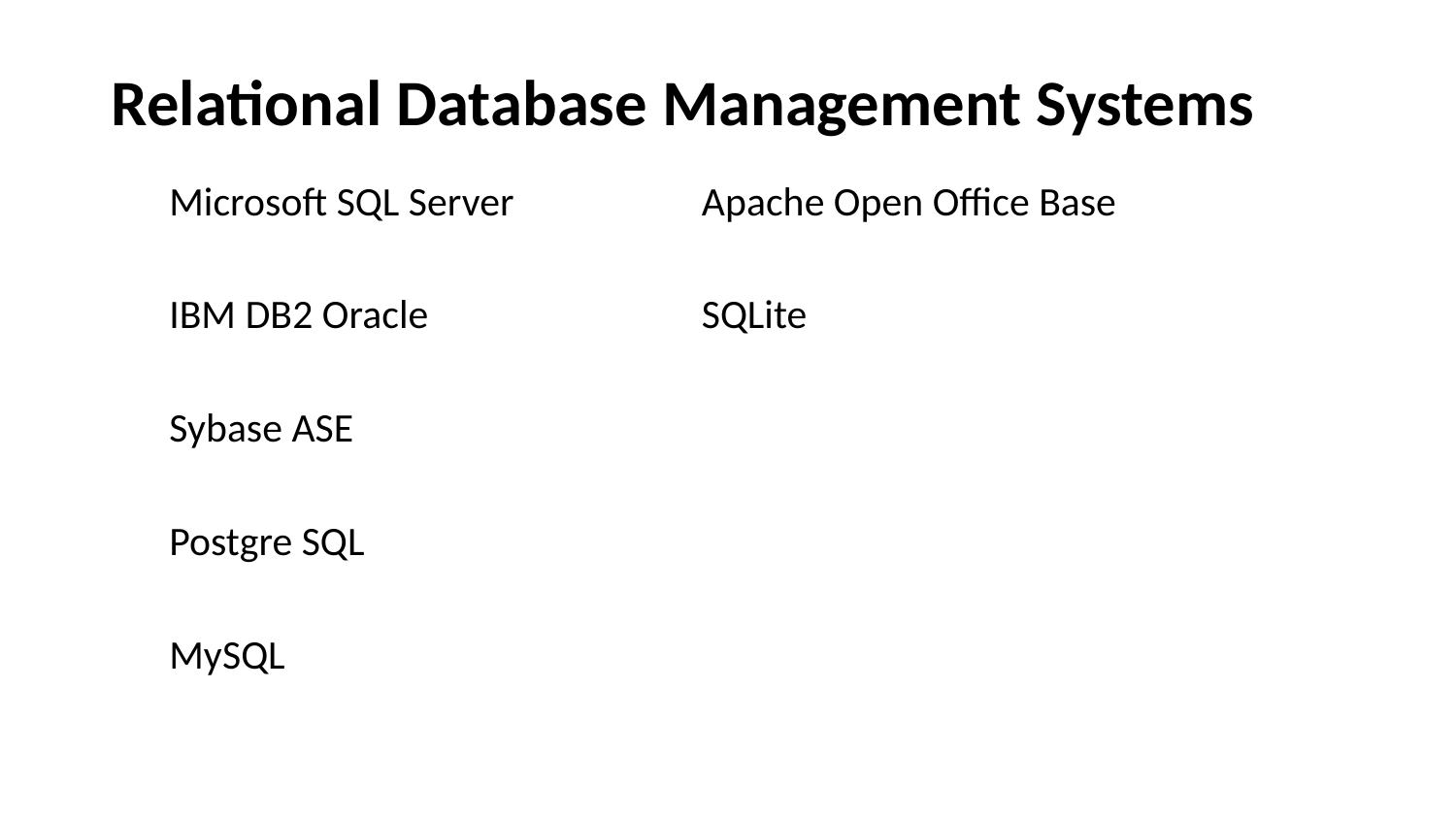

# Relational Database Management Systems
Microsoft SQL Server

IBM DB2 Oracle

Sybase ASE

Postgre SQL

MySQL
Apache Open Office Base

SQLite